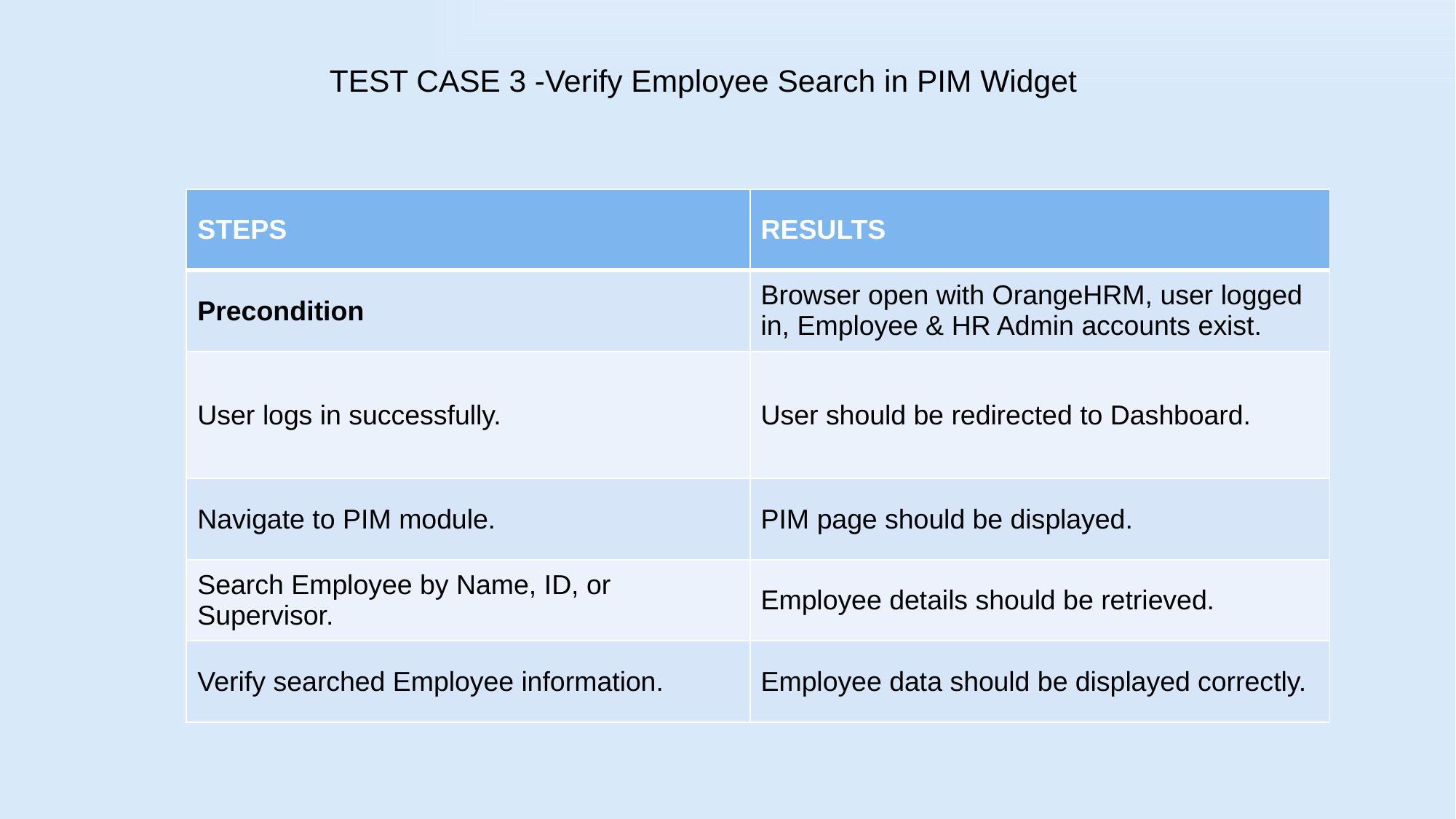

# TEST CASE 3 -Verify Employee Search in PIM Widget
| STEPS | RESULTS |
| --- | --- |
| Precondition | Browser open with OrangeHRM, user logged in, Employee & HR Admin accounts exist. |
| User logs in successfully. | User should be redirected to Dashboard. |
| Navigate to PIM module. | PIM page should be displayed. |
| Search Employee by Name, ID, or Supervisor. | Employee details should be retrieved. |
| Verify searched Employee information. | Employee data should be displayed correctly. |